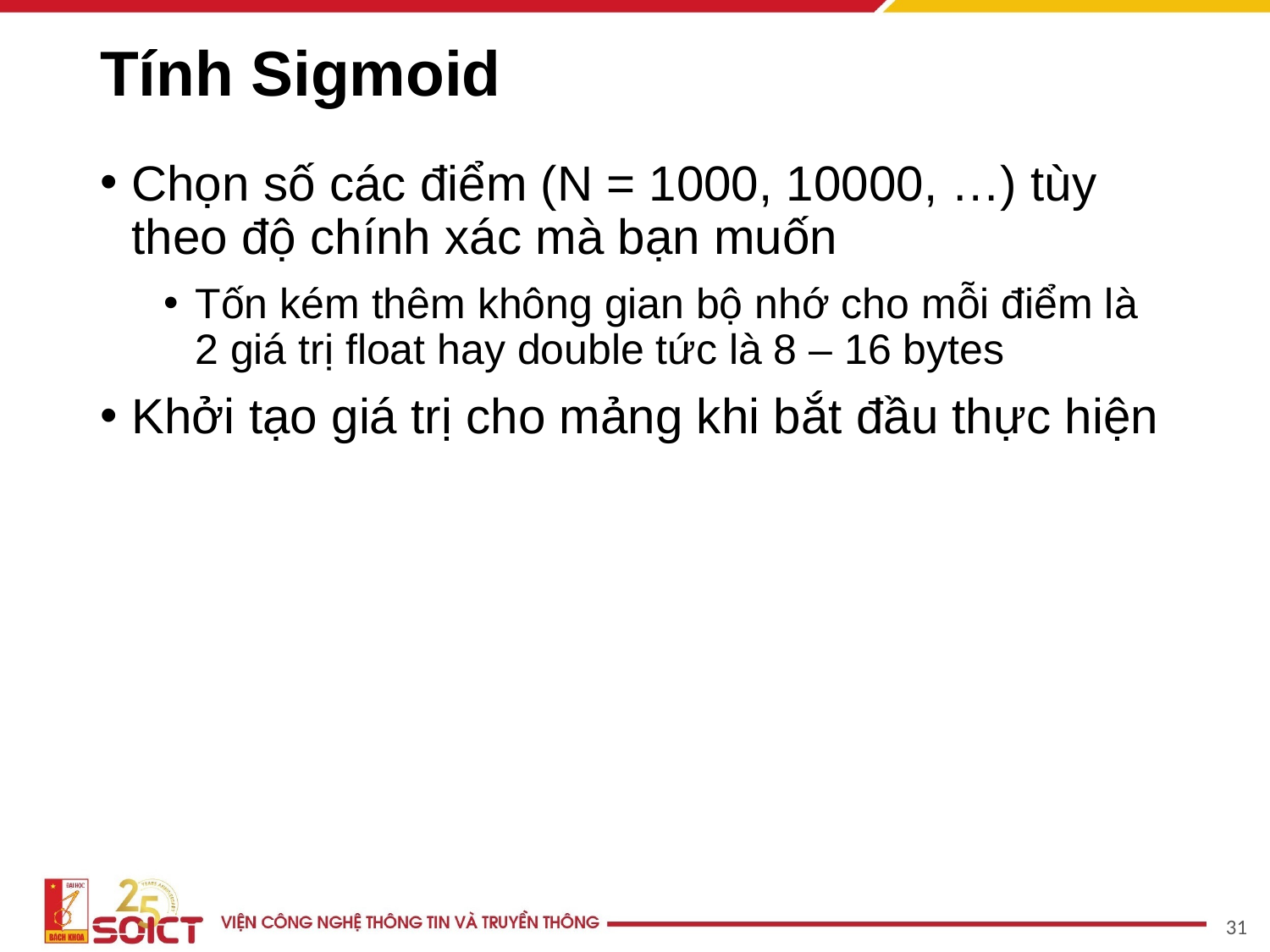

# Tính Sigmoid
Chọn số các điểm (N = 1000, 10000, …) tùy theo độ chính xác mà bạn muốn
Tốn kém thêm không gian bộ nhớ cho mỗi điểm là 2 giá trị float hay double tức là 8 – 16 bytes
Khởi tạo giá trị cho mảng khi bắt đầu thực hiện
31